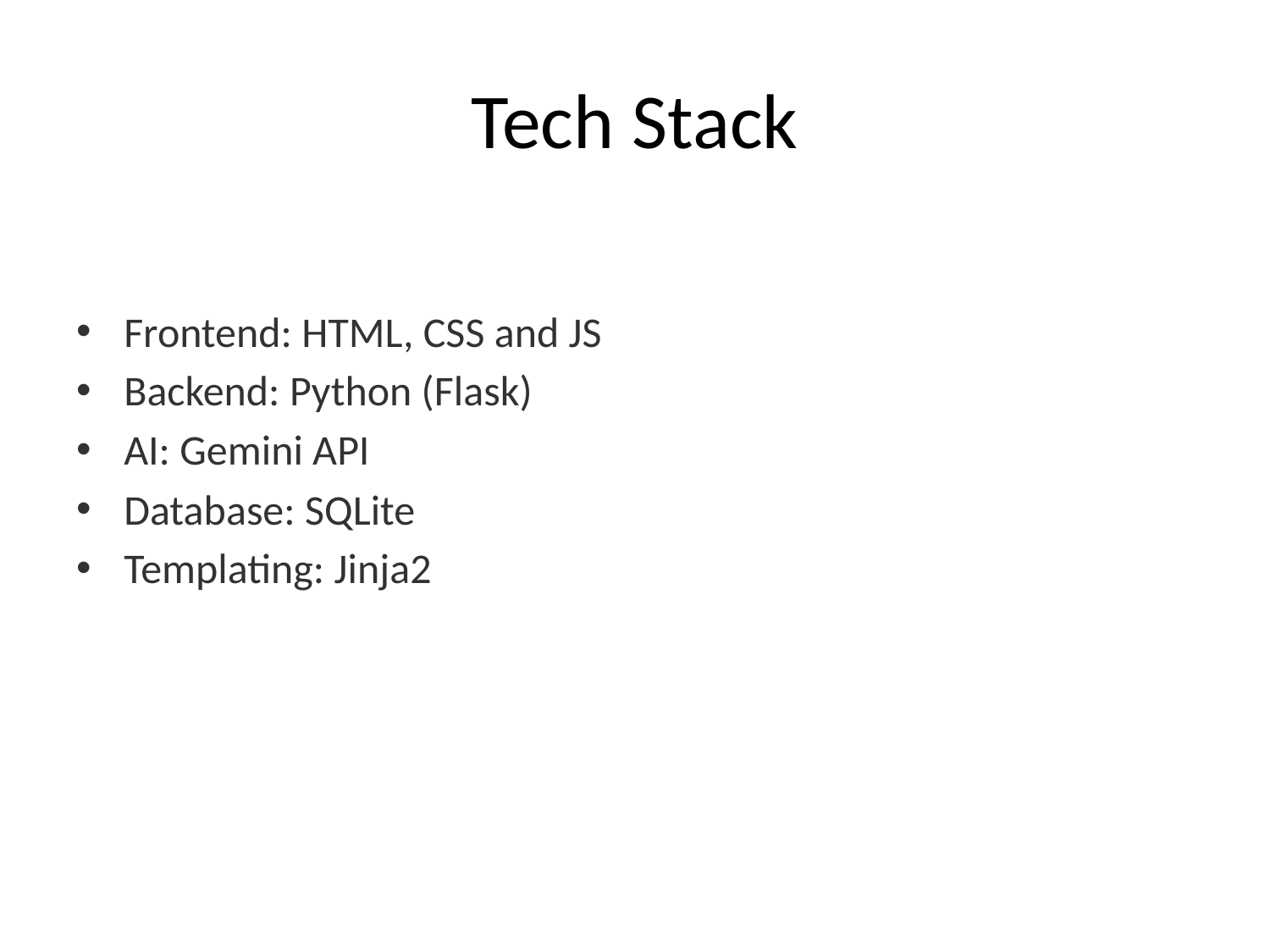

# Tech Stack

Frontend: HTML, CSS and JS
Backend: Python (Flask)
AI: Gemini API
Database: SQLite
Templating: Jinja2